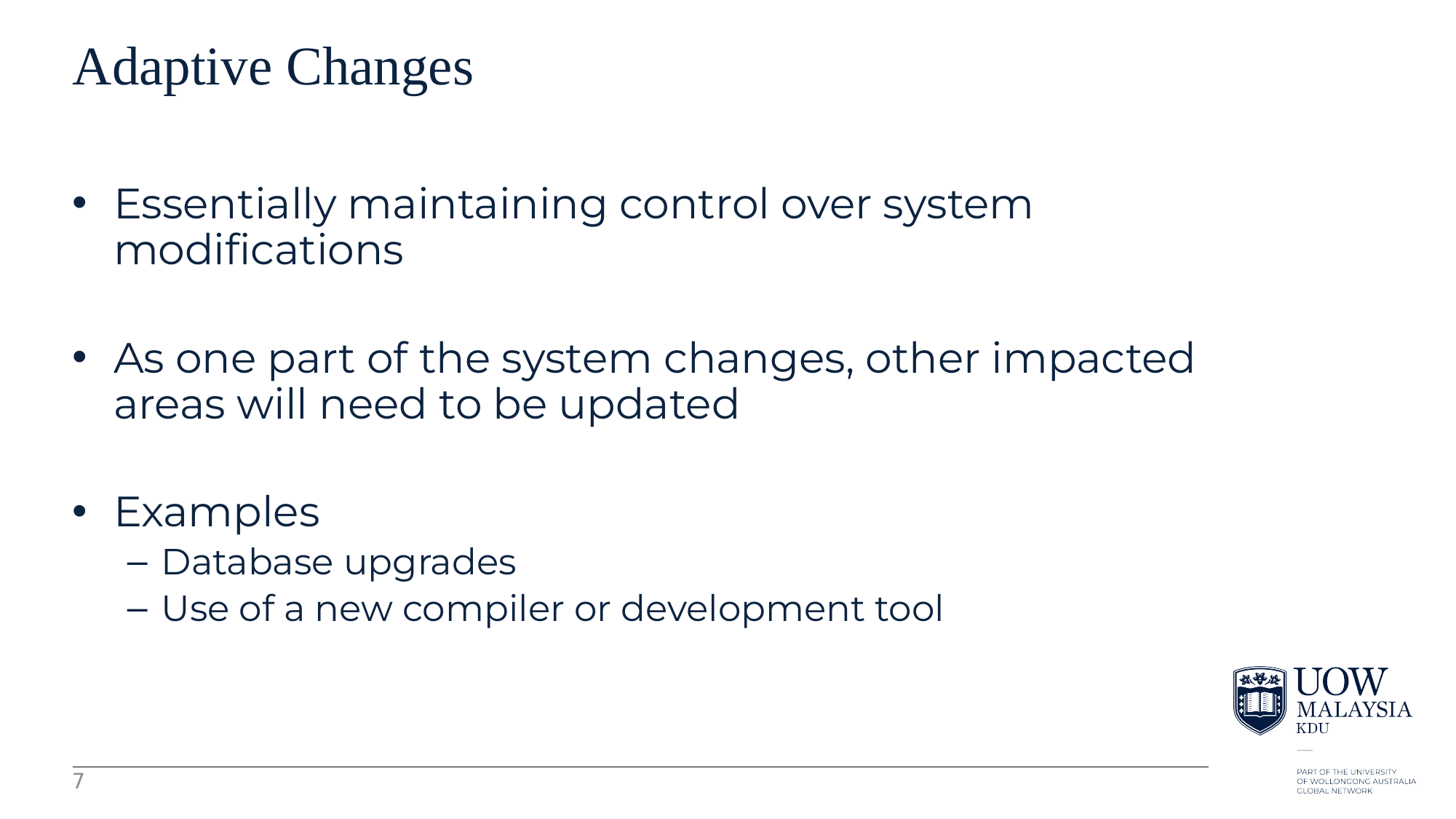

7
# Adaptive Changes
Essentially maintaining control over system modifications

As one part of the system changes, other impacted areas will need to be updated

Examples
Database upgrades
Use of a new compiler or development tool